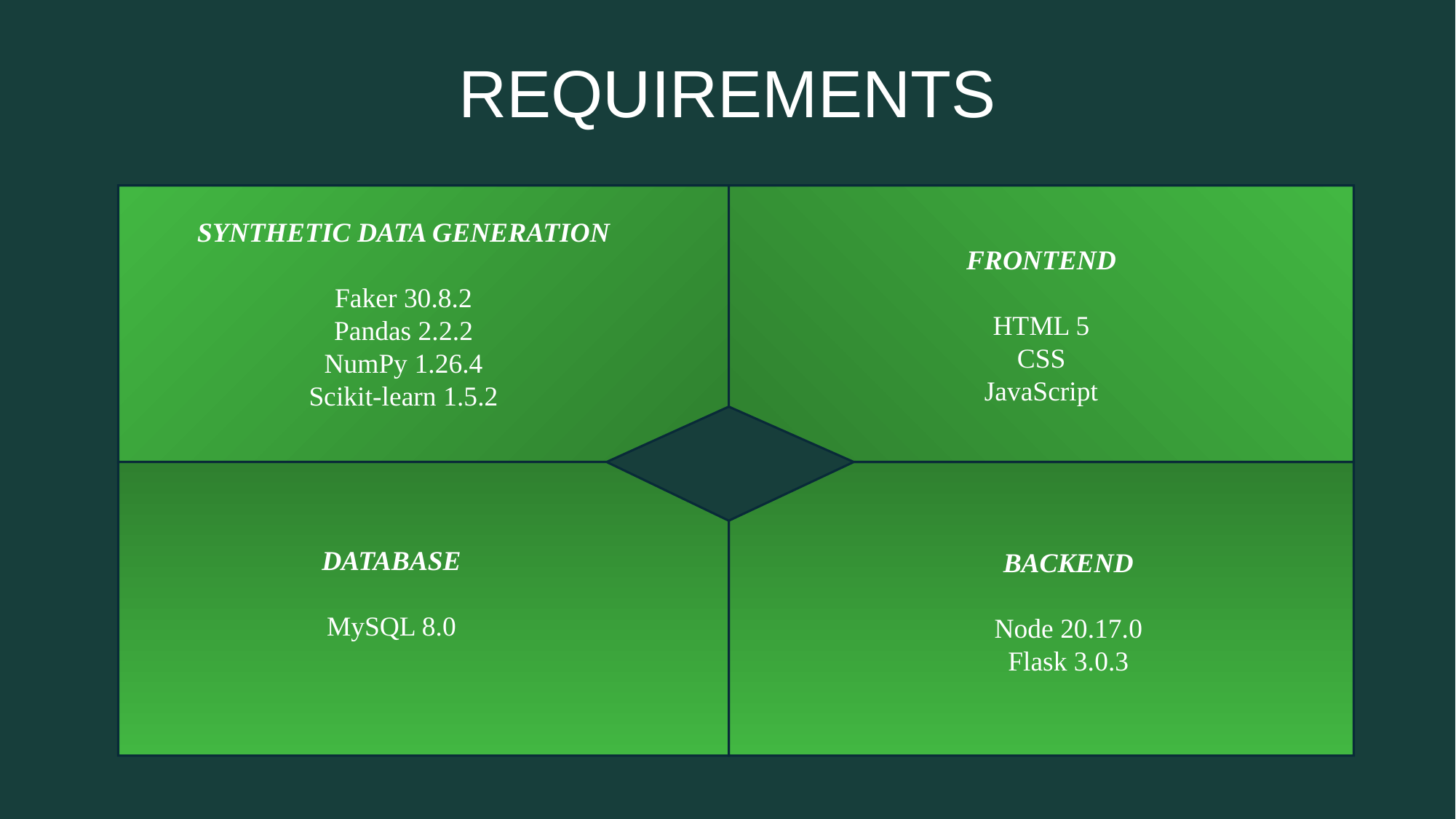

REQUIREMENTS

SYNTHETIC DATA GENERATION

Faker 30.8.2
Pandas 2.2.2
NumPy 1.26.4
Scikit-learn 1.5.2

FRONTEND

HTML 5
CSS
JavaScript

DATABASE

MySQL 8.0

BACKEND

Node 20.17.0
Flask 3.0.3